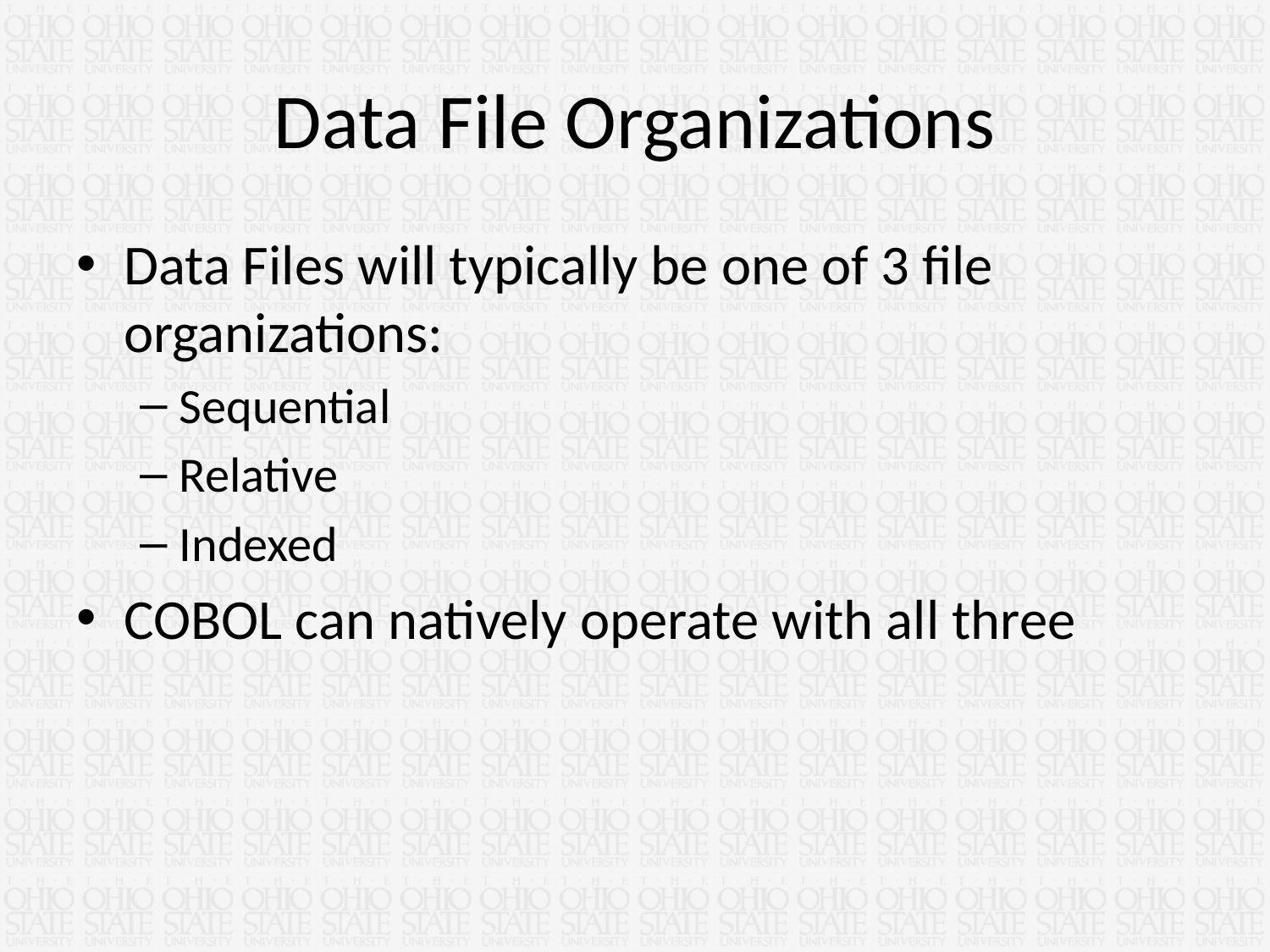

# Data File Organizations
Data Files will typically be one of 3 file organizations:
Sequential
Relative
Indexed
COBOL can natively operate with all three